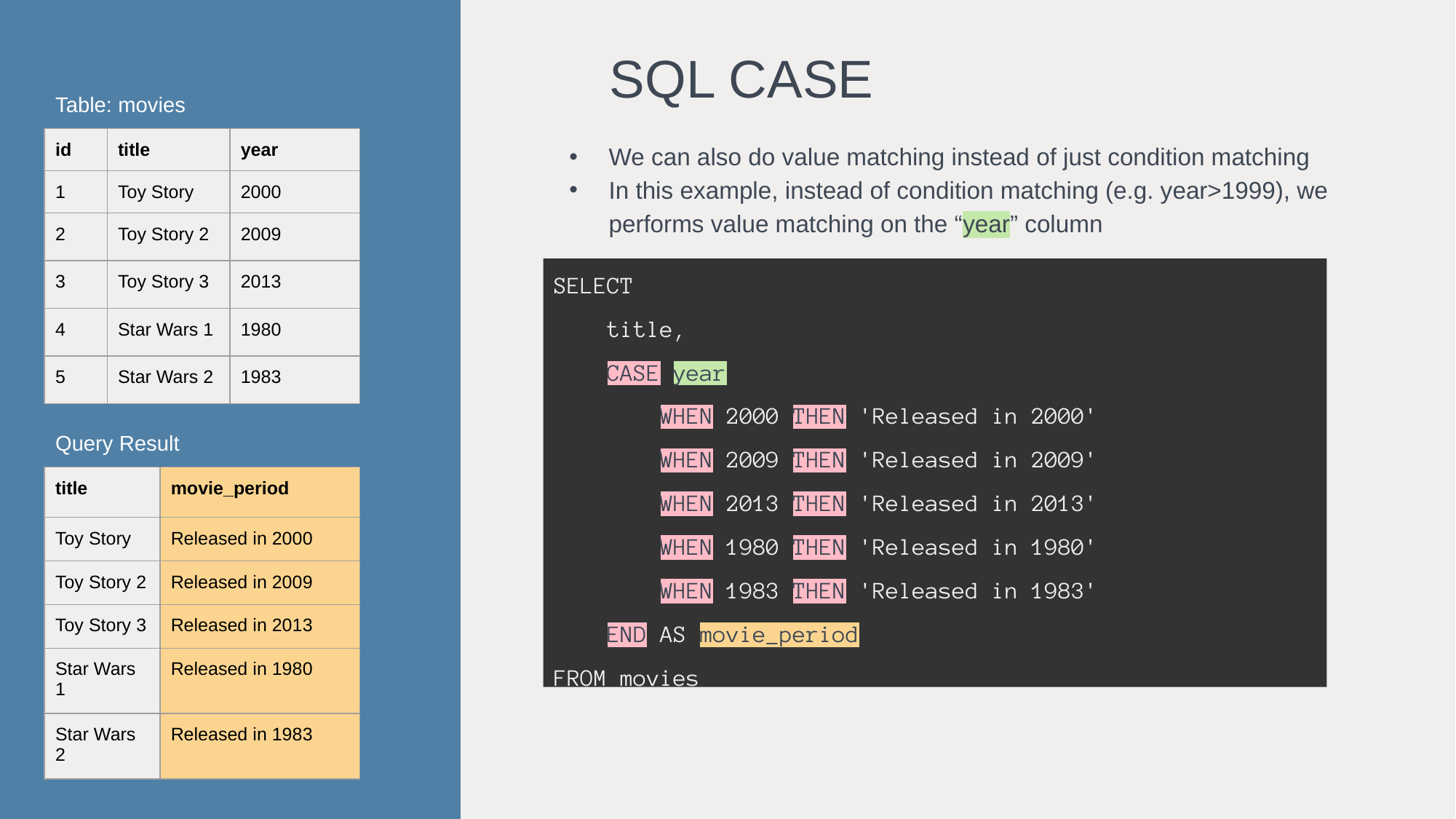

SQL CASE
Table: movies
| id | title | year |
| --- | --- | --- |
| 1 | Toy Story | 2000 |
| 2 | Toy Story 2 | 2009 |
| 3 | Toy Story 3 | 2013 |
| 4 | Star Wars 1 | 1980 |
| 5 | Star Wars 2 | 1983 |
We can also do value matching instead of just condition matching
In this example, instead of condition matching (e.g. year>1999), we performs value matching on the “year” column
SELECT
    title,
    CASE year
        WHEN 2000 THEN 'Released in 2000'
        WHEN 2009 THEN 'Released in 2009'
        WHEN 2013 THEN 'Released in 2013'
        WHEN 1980 THEN 'Released in 1980'
        WHEN 1983 THEN 'Released in 1983'
    END AS movie_period
FROM movies
Query Result
| title | movie\_period |
| --- | --- |
| Toy Story | Released in 2000 |
| Toy Story 2 | Released in 2009 |
| Toy Story 3 | Released in 2013 |
| Star Wars 1 | Released in 1980 |
| Star Wars 2 | Released in 1983 |